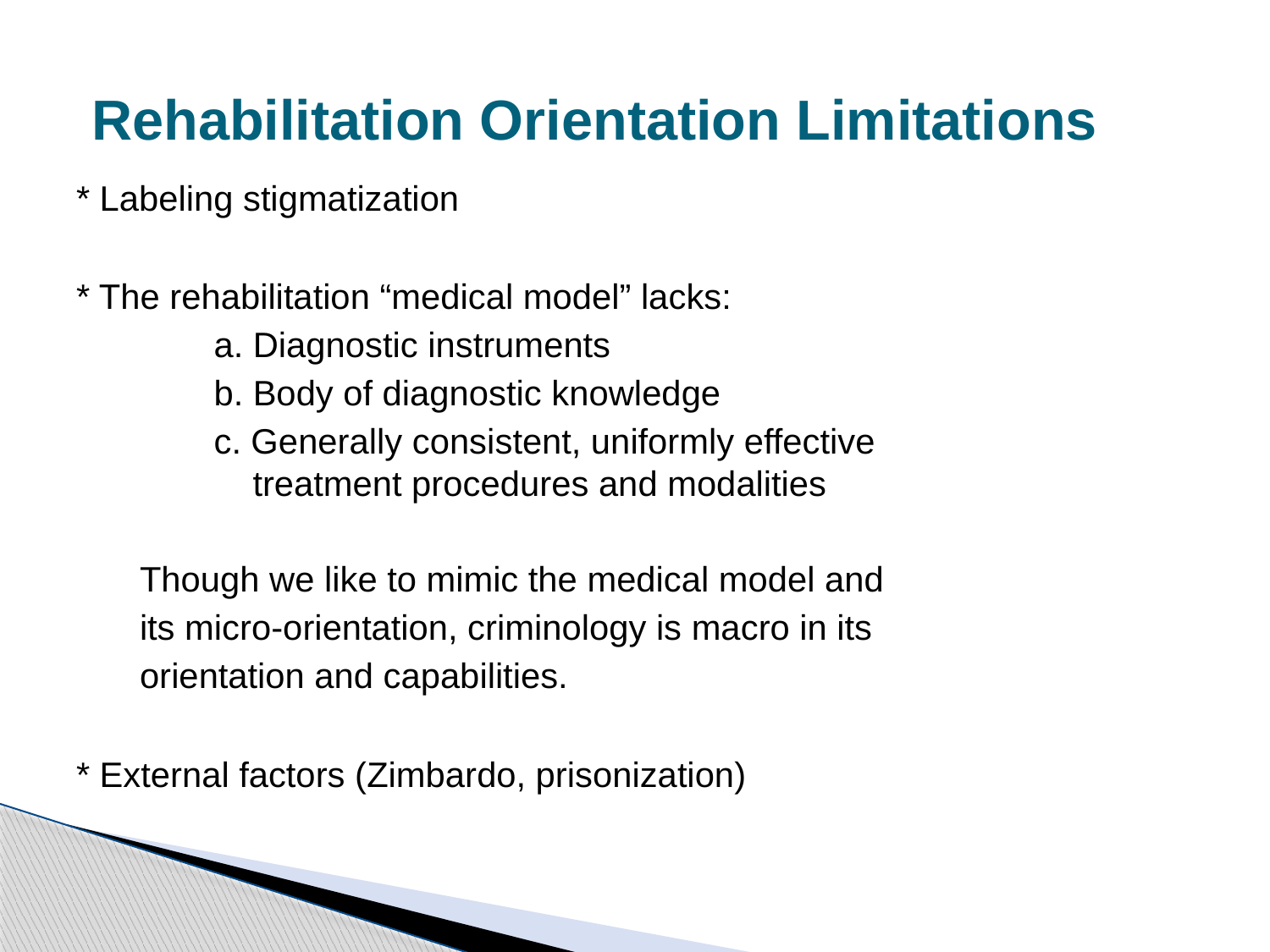

# Rehabilitation Orientation Limitations
* Labeling stigmatization

* The rehabilitation “medical model” lacks:
	a. Diagnostic instruments
	b. Body of diagnostic knowledge
	c. Generally consistent, uniformly effective
    treatment procedures and modalities

Though we like to mimic the medical model and
its micro-orientation, criminology is macro in its
orientation and capabilities.

* External factors (Zimbardo, prisonization)